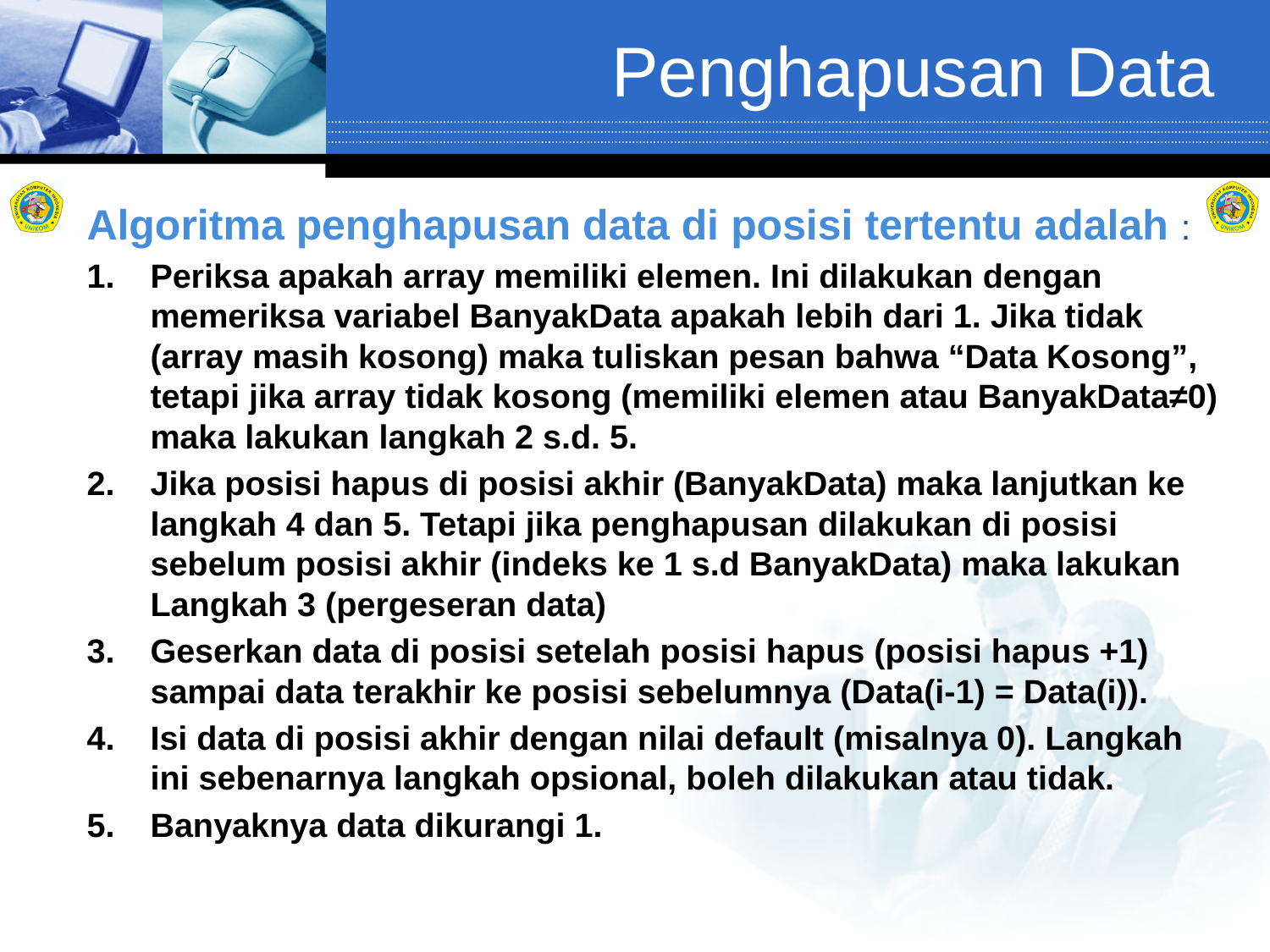

# Penghapusan Data
Algoritma penghapusan data di posisi tertentu adalah :
Periksa apakah array memiliki elemen. Ini dilakukan dengan memeriksa variabel BanyakData apakah lebih dari 1. Jika tidak (array masih kosong) maka tuliskan pesan bahwa “Data Kosong”, tetapi jika array tidak kosong (memiliki elemen atau BanyakData≠0) maka lakukan langkah 2 s.d. 5.
Jika posisi hapus di posisi akhir (BanyakData) maka lanjutkan ke langkah 4 dan 5. Tetapi jika penghapusan dilakukan di posisi sebelum posisi akhir (indeks ke 1 s.d BanyakData) maka lakukan Langkah 3 (pergeseran data)
Geserkan data di posisi setelah posisi hapus (posisi hapus +1) sampai data terakhir ke posisi sebelumnya (Data(i-1) = Data(i)).
Isi data di posisi akhir dengan nilai default (misalnya 0). Langkah ini sebenarnya langkah opsional, boleh dilakukan atau tidak.
Banyaknya data dikurangi 1.